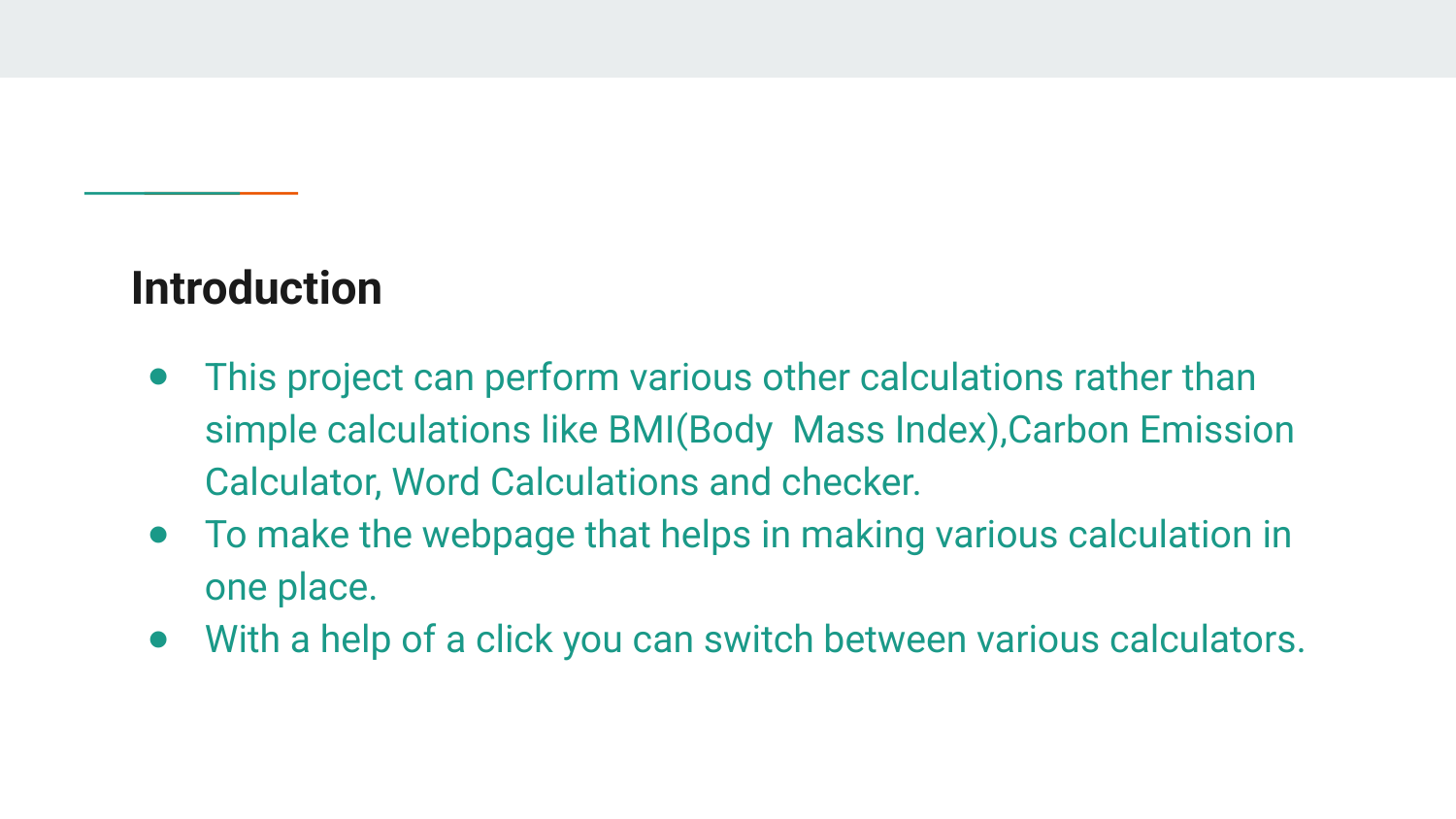

# Introduction

This project can perform various other calculations rather than simple calculations like BMI(Body  Mass Index),Carbon Emission Calculator, Word Calculations and checker.
To make the webpage that helps in making various calculation in one place.
With a help of a click you can switch between various calculators.